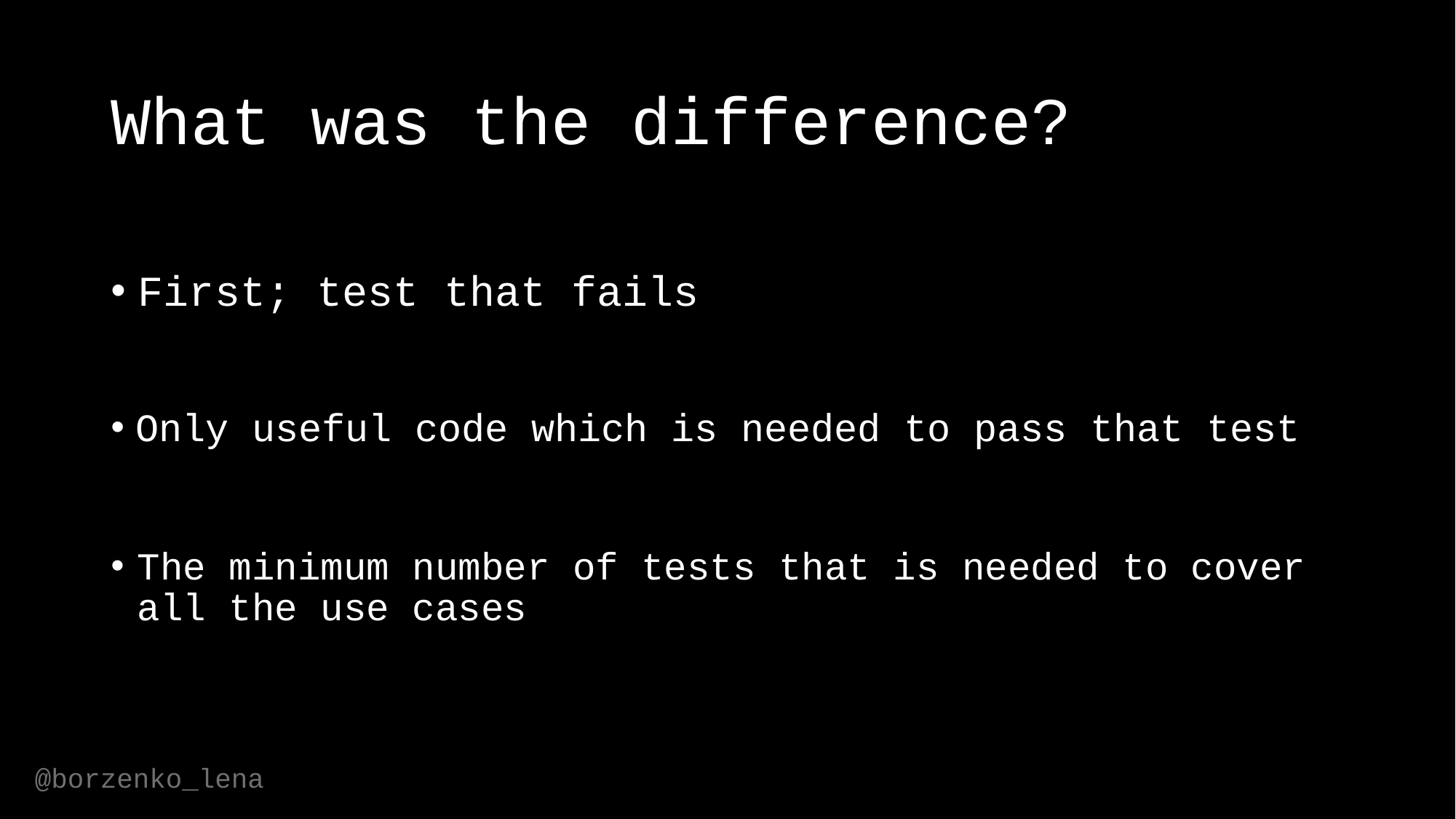

# What was the difference?
First; test that fails

Only useful code which is needed to pass that test

The minimum number of tests that is needed to cover all the use cases

@borzenko_lena